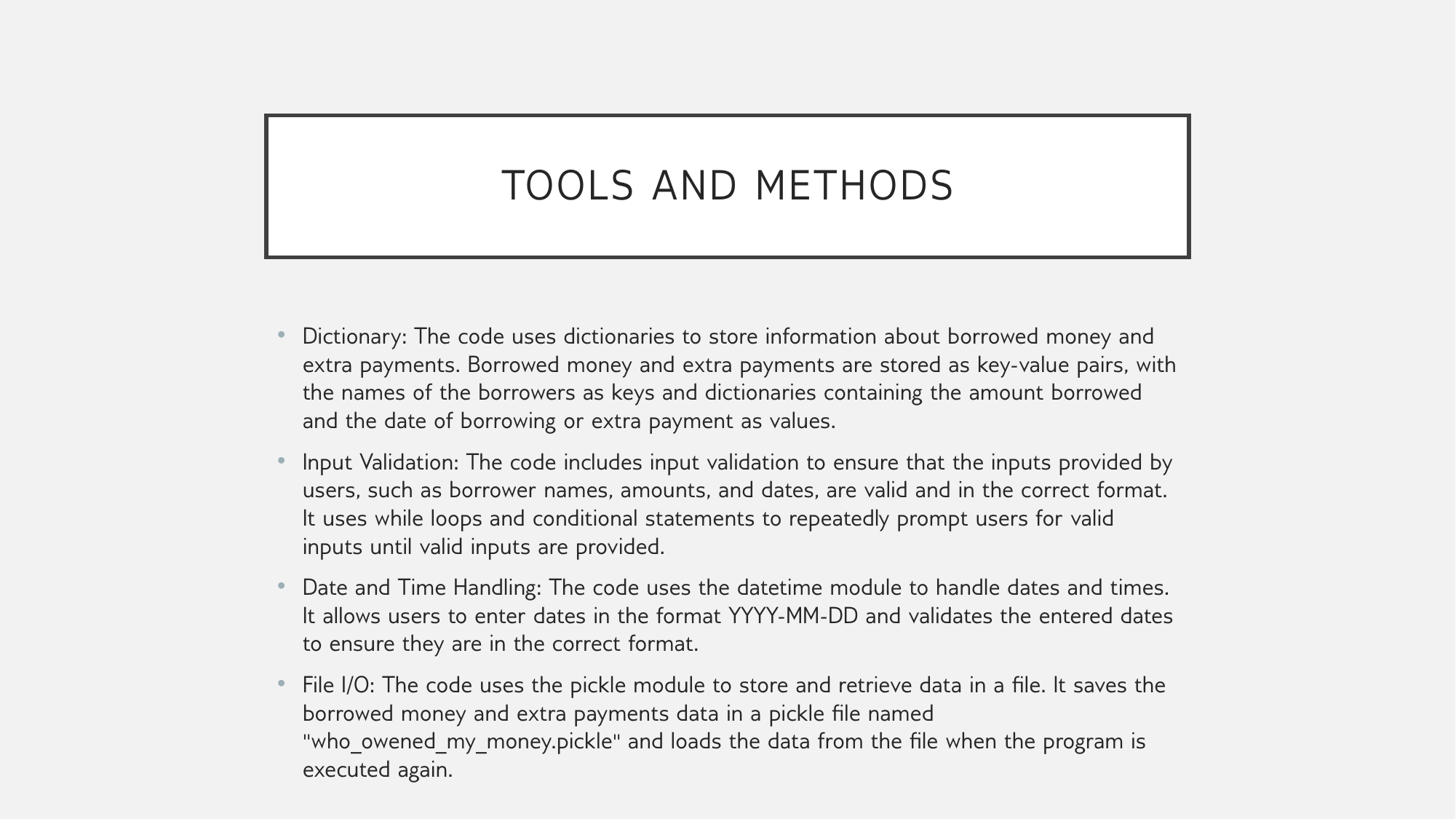

# Tools and Methods
Dictionary: The code uses dictionaries to store information about borrowed money and extra payments. Borrowed money and extra payments are stored as key-value pairs, with the names of the borrowers as keys and dictionaries containing the amount borrowed and the date of borrowing or extra payment as values.
Input Validation: The code includes input validation to ensure that the inputs provided by users, such as borrower names, amounts, and dates, are valid and in the correct format. It uses while loops and conditional statements to repeatedly prompt users for valid inputs until valid inputs are provided.
Date and Time Handling: The code uses the datetime module to handle dates and times. It allows users to enter dates in the format YYYY-MM-DD and validates the entered dates to ensure they are in the correct format.
File I/O: The code uses the pickle module to store and retrieve data in a file. It saves the borrowed money and extra payments data in a pickle file named "who_owened_my_money.pickle" and loads the data from the file when the program is executed again.